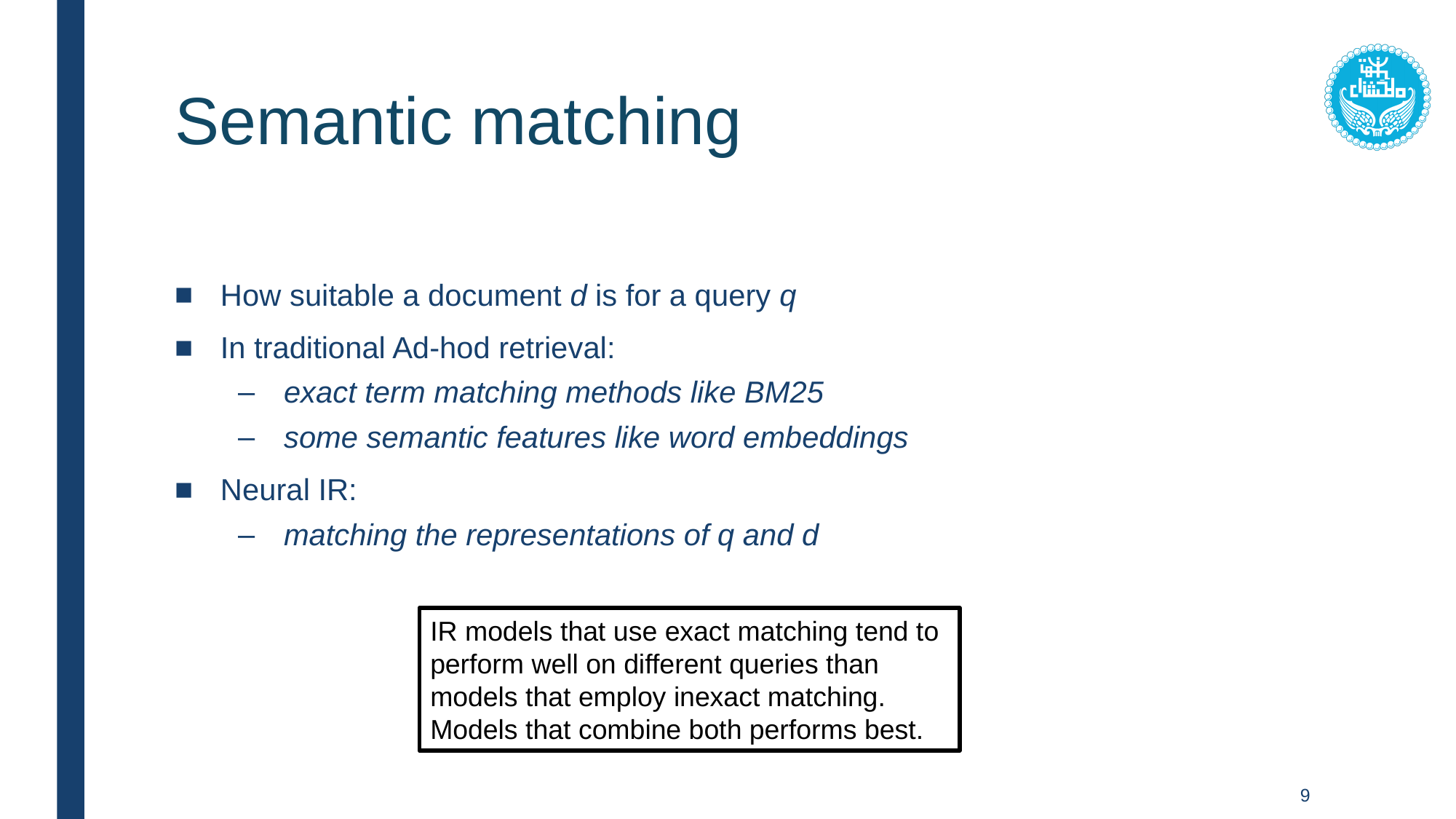

# Semantic matching
How suitable a document d is for a query q
In traditional Ad-hod retrieval:
exact term matching methods like BM25
some semantic features like word embeddings
Neural IR:
matching the representations of q and d

IR models that use exact matching tend to perform well on different queries than models that employ inexact matching. Models that combine both performs best.
9